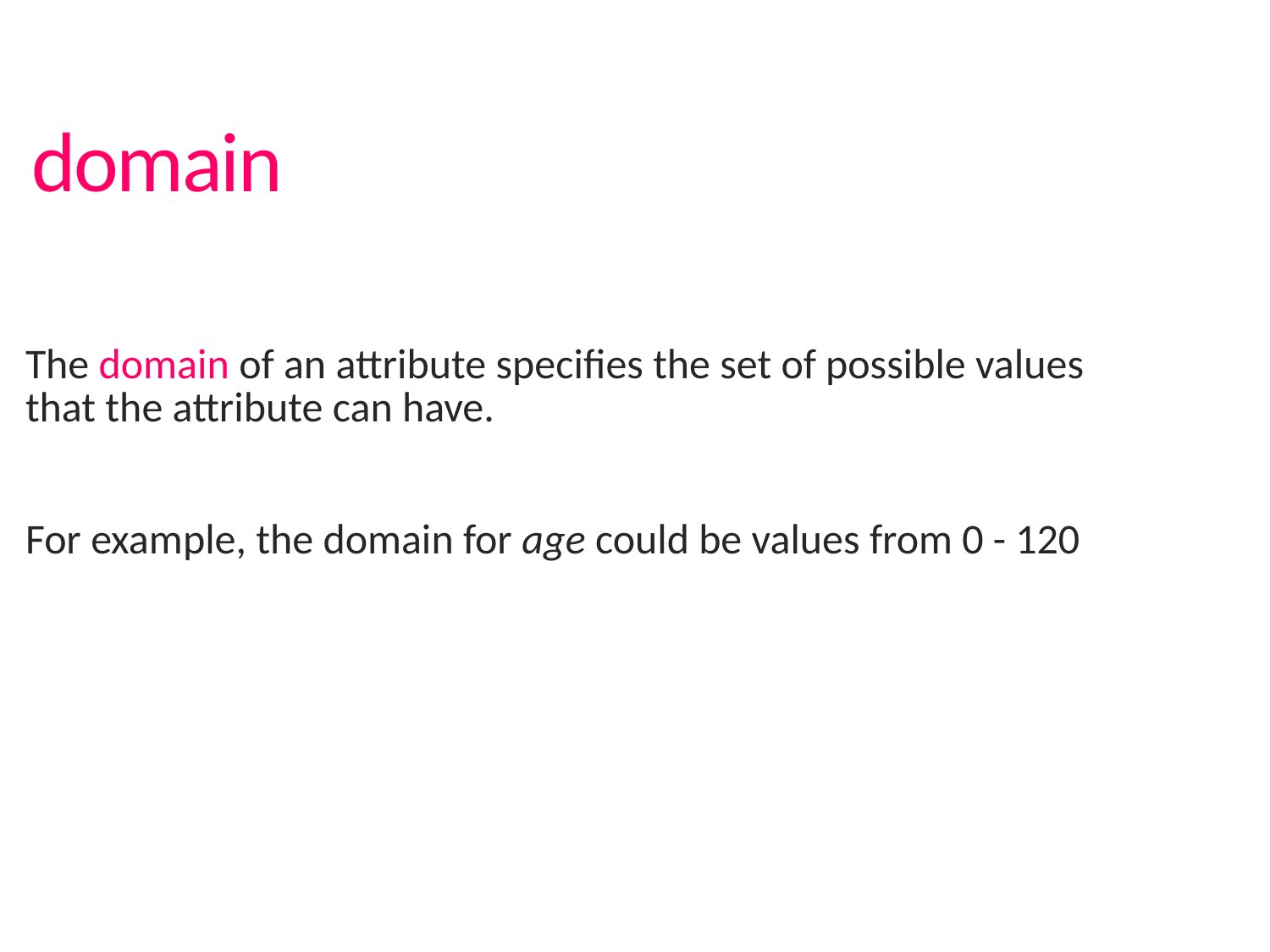

domain

The domain of an attribute specifies the set of possible values that the attribute can have.

For example, the domain for age could be values from 0 - 120